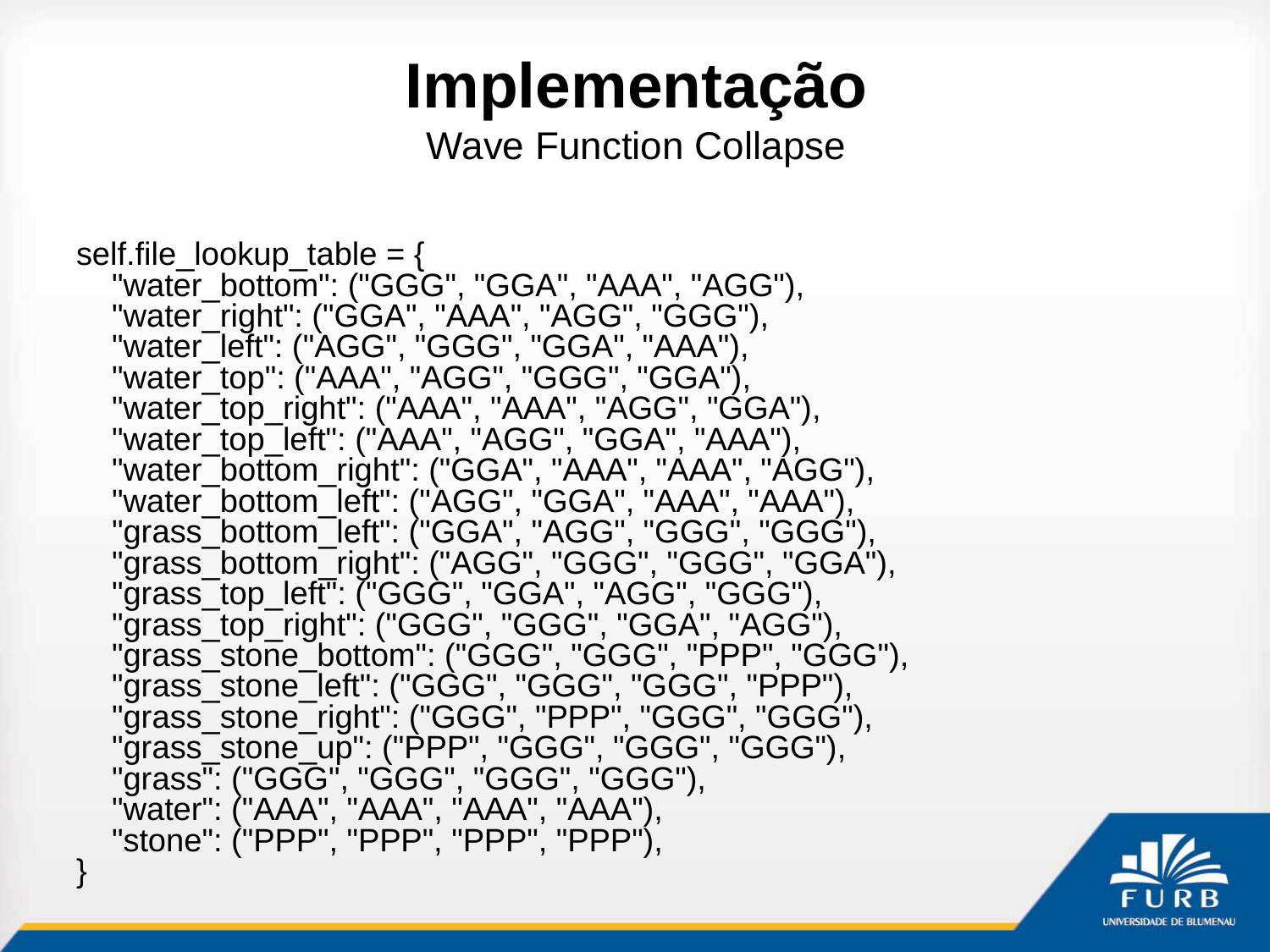

# Implementação
Wave Function Collapse
self.file_lookup_table = {
    "water_bottom": ("GGG", "GGA", "AAA", "AGG"),
    "water_right": ("GGA", "AAA", "AGG", "GGG"),
    "water_left": ("AGG", "GGG", "GGA", "AAA"),
    "water_top": ("AAA", "AGG", "GGG", "GGA"),
    "water_top_right": ("AAA", "AAA", "AGG", "GGA"),
    "water_top_left": ("AAA", "AGG", "GGA", "AAA"),
    "water_bottom_right": ("GGA", "AAA", "AAA", "AGG"),
    "water_bottom_left": ("AGG", "GGA", "AAA", "AAA"),
    "grass_bottom_left": ("GGA", "AGG", "GGG", "GGG"),
    "grass_bottom_right": ("AGG", "GGG", "GGG", "GGA"),
    "grass_top_left": ("GGG", "GGA", "AGG", "GGG"),
    "grass_top_right": ("GGG", "GGG", "GGA", "AGG"),
    "grass_stone_bottom": ("GGG", "GGG", "PPP", "GGG"),
    "grass_stone_left": ("GGG", "GGG", "GGG", "PPP"),
    "grass_stone_right": ("GGG", "PPP", "GGG", "GGG"),
    "grass_stone_up": ("PPP", "GGG", "GGG", "GGG"),
    "grass": ("GGG", "GGG", "GGG", "GGG"),
    "water": ("AAA", "AAA", "AAA", "AAA"),
    "stone": ("PPP", "PPP", "PPP", "PPP"),
}